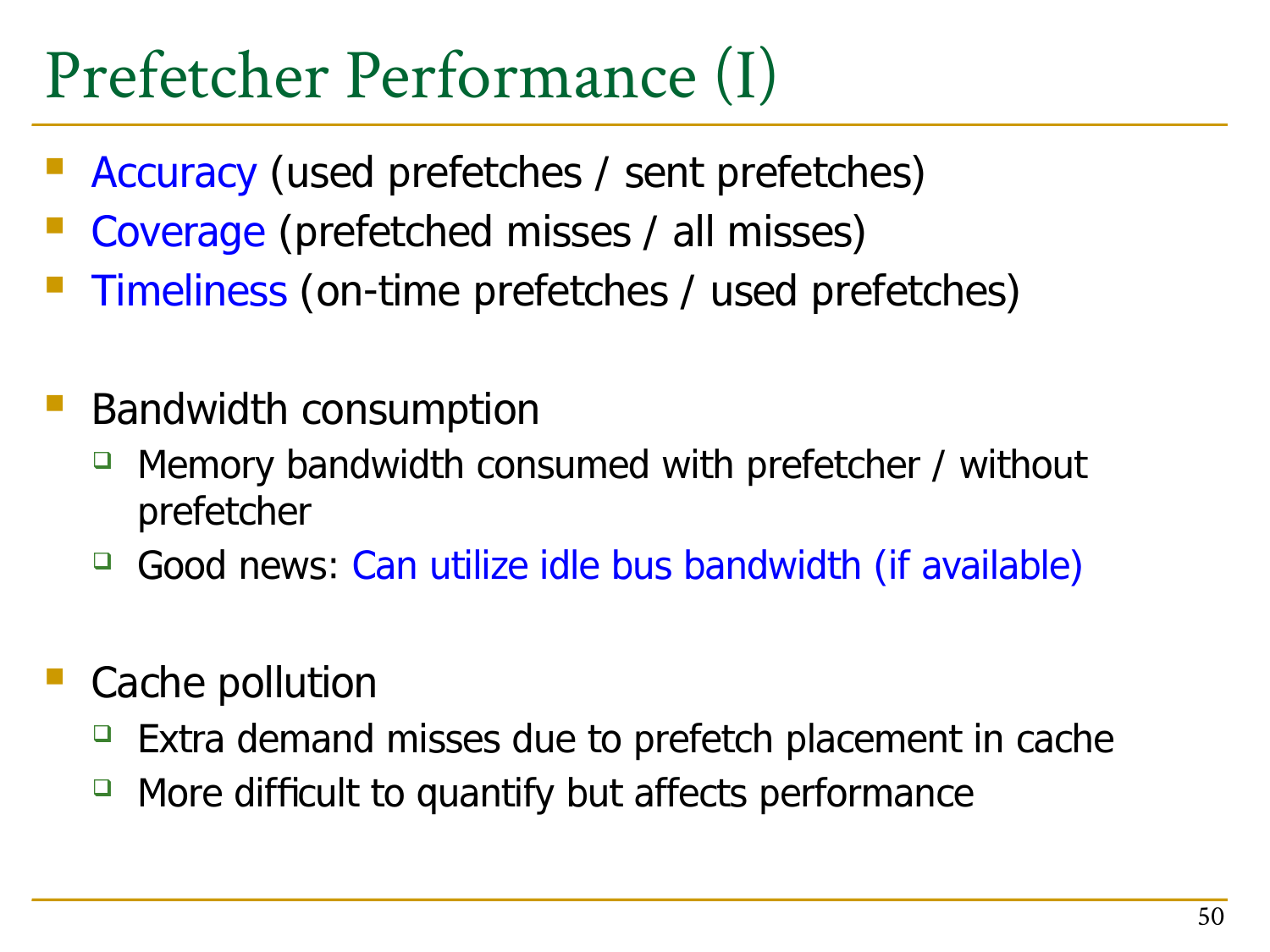

# Prefetcher Performance (I)
Accuracy (used prefetches / sent prefetches)
Coverage (prefetched misses / all misses)
Timeliness (on-time prefetches / used prefetches)

Bandwidth consumption
Memory bandwidth consumed with prefetcher / without prefetcher
Good news: Can utilize idle bus bandwidth (if available)

Cache pollution
Extra demand misses due to prefetch placement in cache
More difficult to quantify but affects performance
50